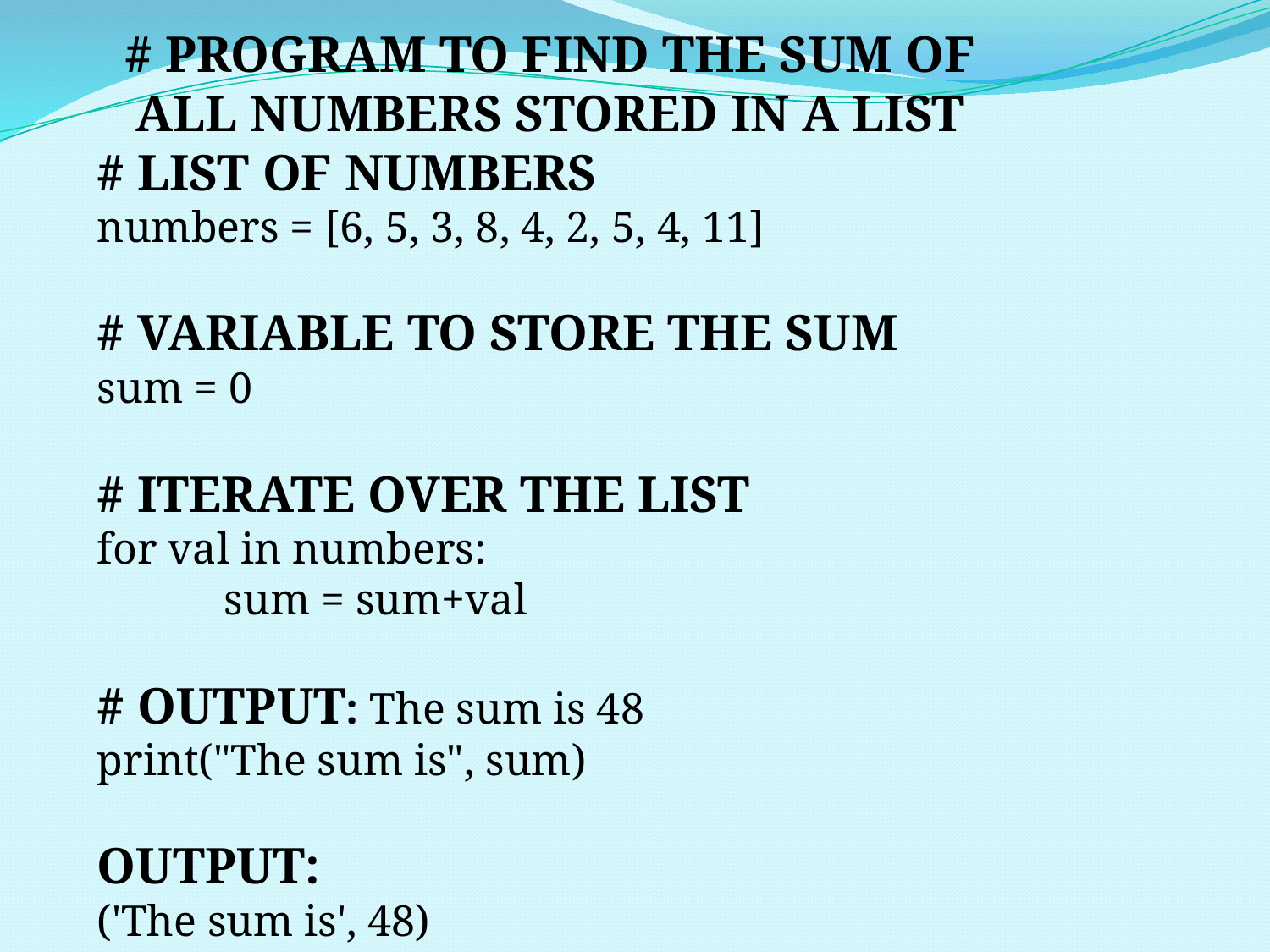

# PROGRAM TO FIND THE SUM OF ALL NUMBERS STORED IN A LIST
# LIST OF NUMBERS
numbers = [6, 5, 3, 8, 4, 2, 5, 4, 11]

# VARIABLE TO STORE THE SUM
sum = 0

# ITERATE OVER THE LIST
for val in numbers:
	sum = sum+val

# OUTPUT: The sum is 48
print("The sum is", sum)

OUTPUT:
('The sum is', 48)